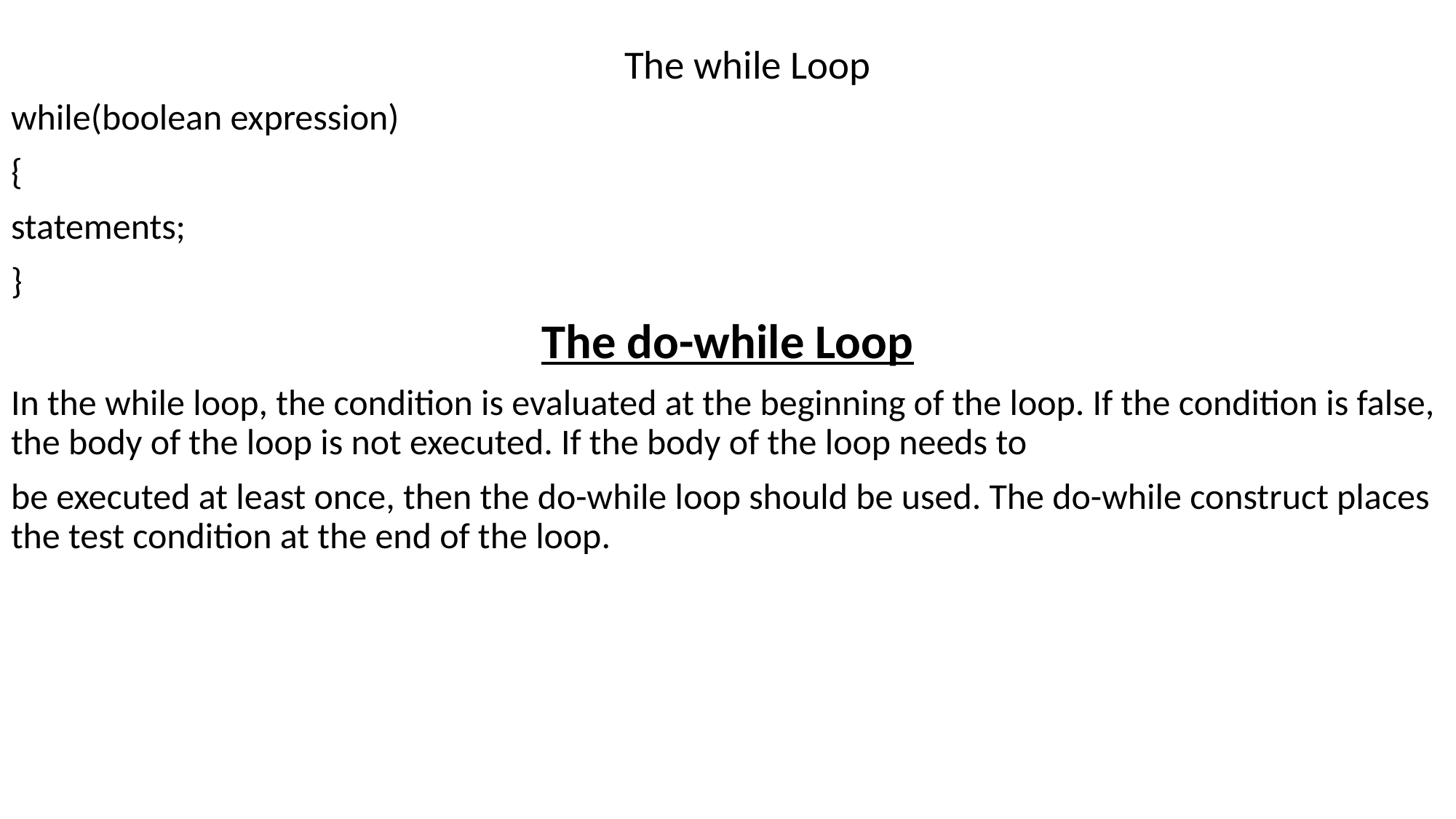

# The while Loop
while(boolean expression)
{
statements;
}
The do-while Loop
In the while loop, the condition is evaluated at the beginning of the loop. If the condition is false, the body of the loop is not executed. If the body of the loop needs to
be executed at least once, then the do-while loop should be used. The do-while construct places the test condition at the end of the loop.